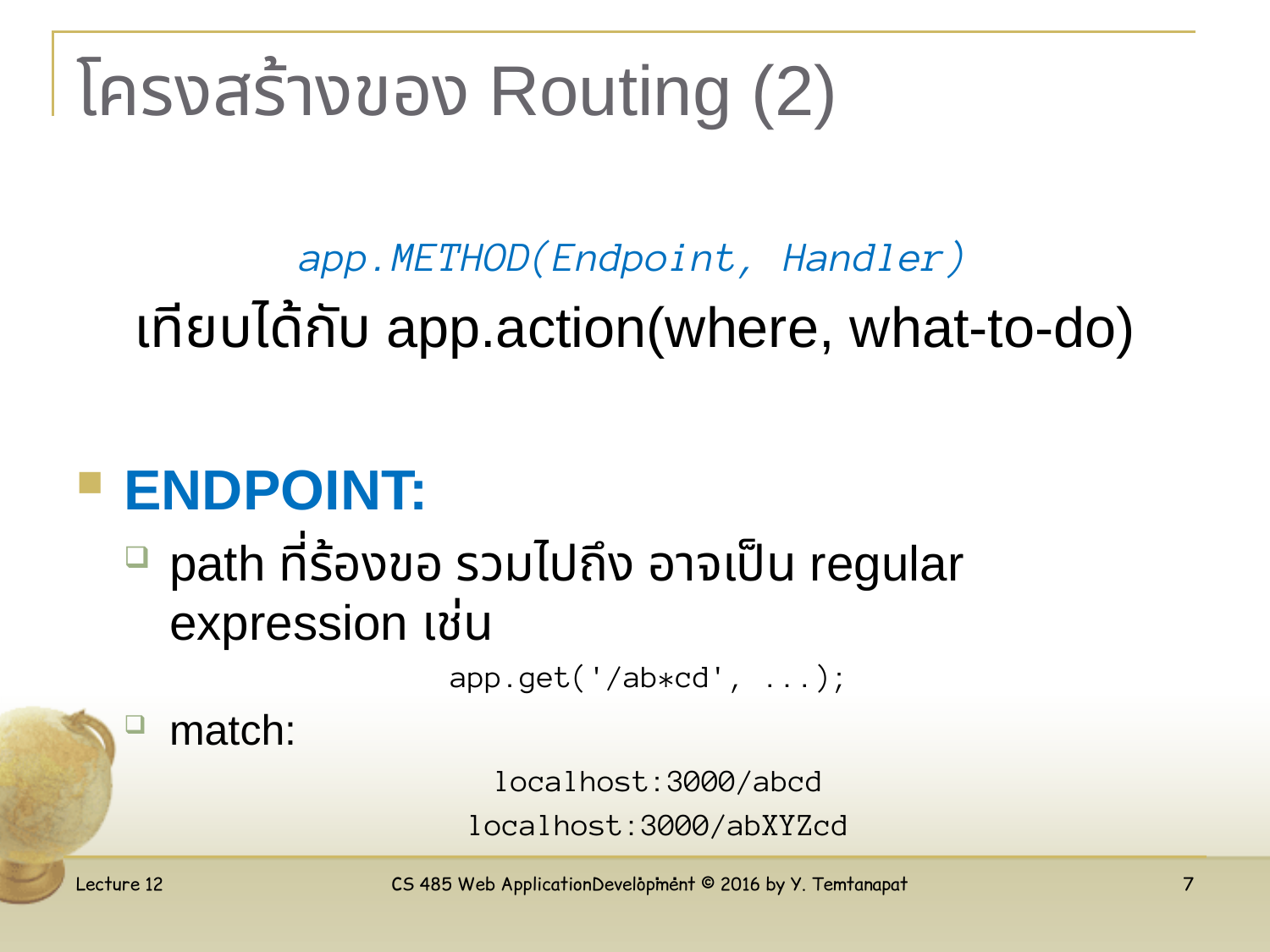

# โครงสร้างของ Routing (2)
app.METHOD(Endpoint, Handler)
เทียบได้กับ app.action(where, what-to-do)

ENDPOINT:
path ที่ร้องขอ รวมไปถึง อาจเป็น regular expression เช่น
app.get('/ab*cd', ...);
match:
localhost:3000/abcd
localhost:3000/abXYZcd
...
Lecture 12
CS 485 Web ApplicationDevelopment © 2016 by Y. Temtanapat
7